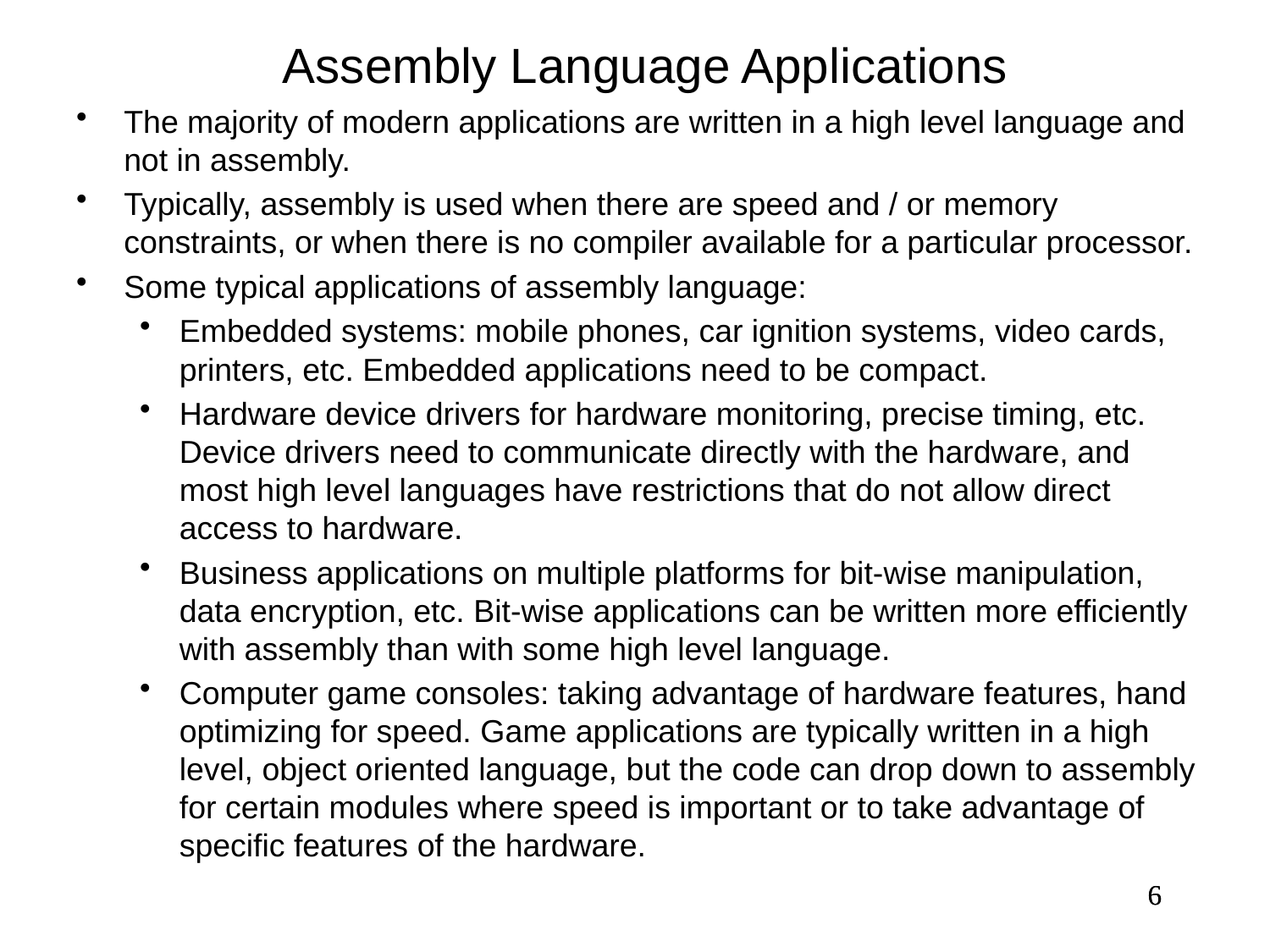

Assembly Language Applications
The majority of modern applications are written in a high level language and not in assembly.
Typically, assembly is used when there are speed and / or memory constraints, or when there is no compiler available for a particular processor.
Some typical applications of assembly language:
Embedded systems: mobile phones, car ignition systems, video cards, printers, etc. Embedded applications need to be compact.
Hardware device drivers for hardware monitoring, precise timing, etc. Device drivers need to communicate directly with the hardware, and most high level languages have restrictions that do not allow direct access to hardware.
Business applications on multiple platforms for bit-wise manipulation, data encryption, etc. Bit-wise applications can be written more efficiently with assembly than with some high level language.
Computer game consoles: taking advantage of hardware features, hand optimizing for speed. Game applications are typically written in a high level, object oriented language, but the code can drop down to assembly for certain modules where speed is important or to take advantage of specific features of the hardware.

6
6